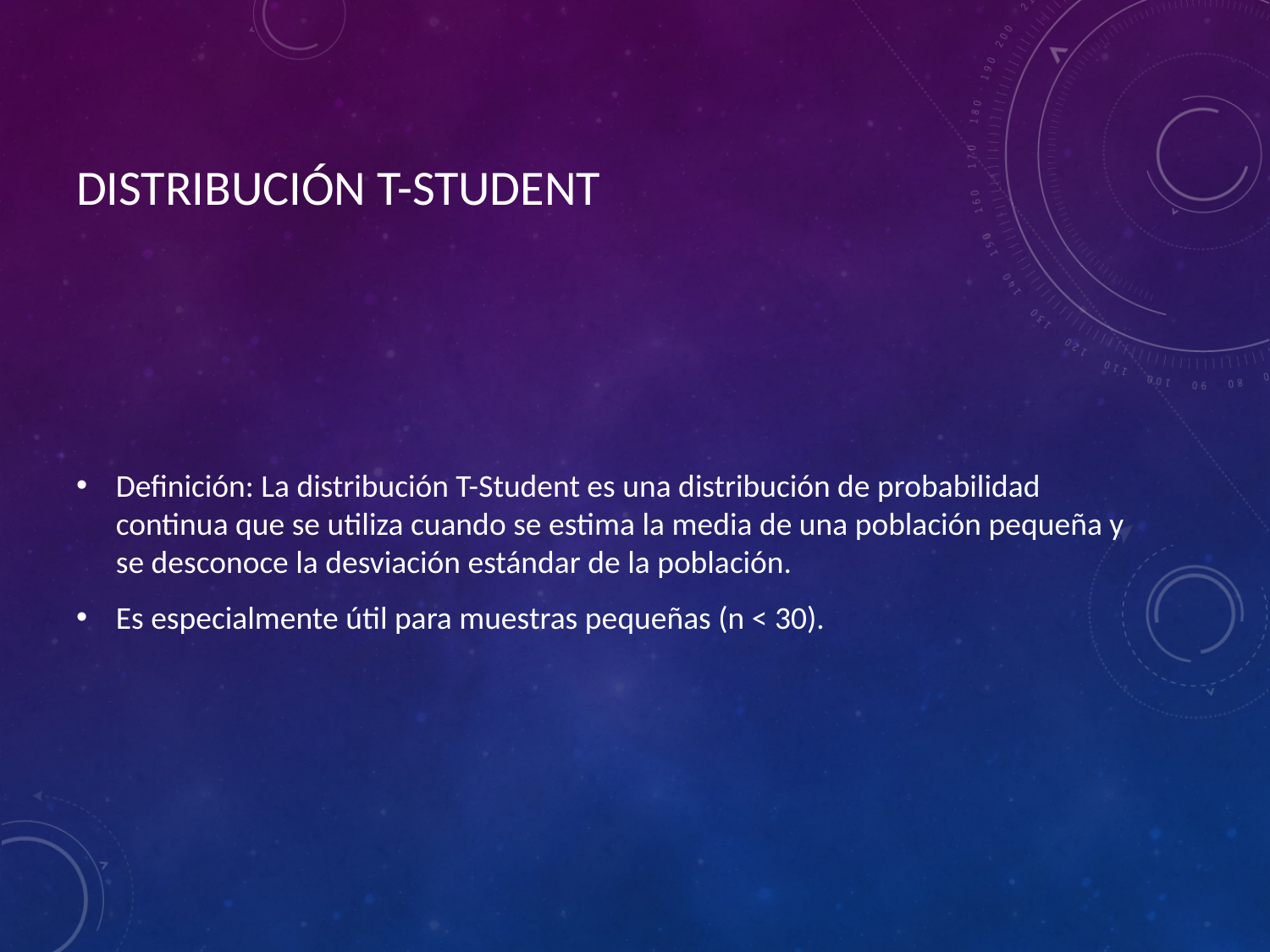

# Distribución T-Student
Definición: La distribución T-Student es una distribución de probabilidad continua que se utiliza cuando se estima la media de una población pequeña y se desconoce la desviación estándar de la población.
Es especialmente útil para muestras pequeñas (n < 30).